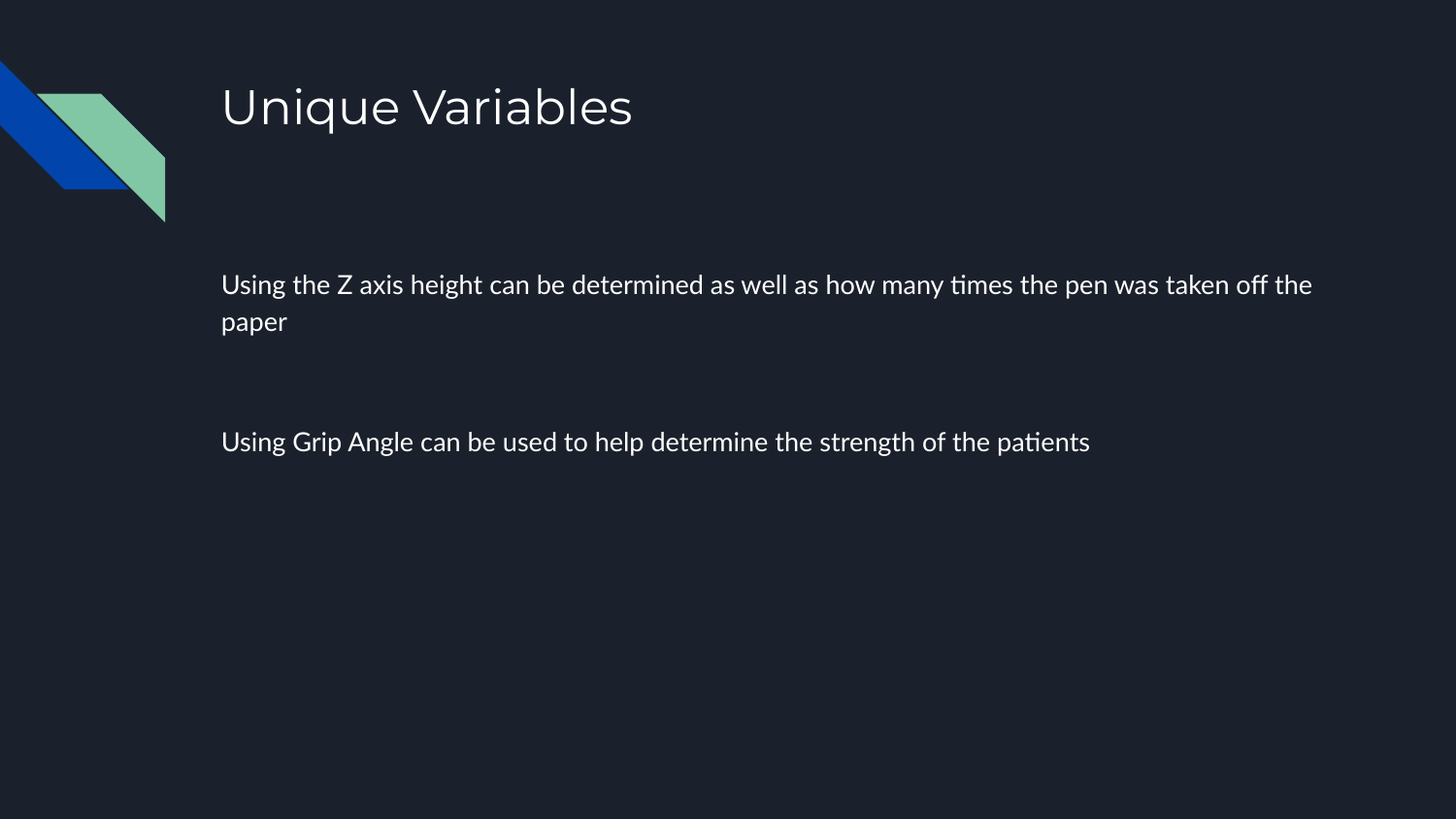

# Unique Variables
Using the Z axis height can be determined as well as how many times the pen was taken off the paper

Using Grip Angle can be used to help determine the strength of the patients